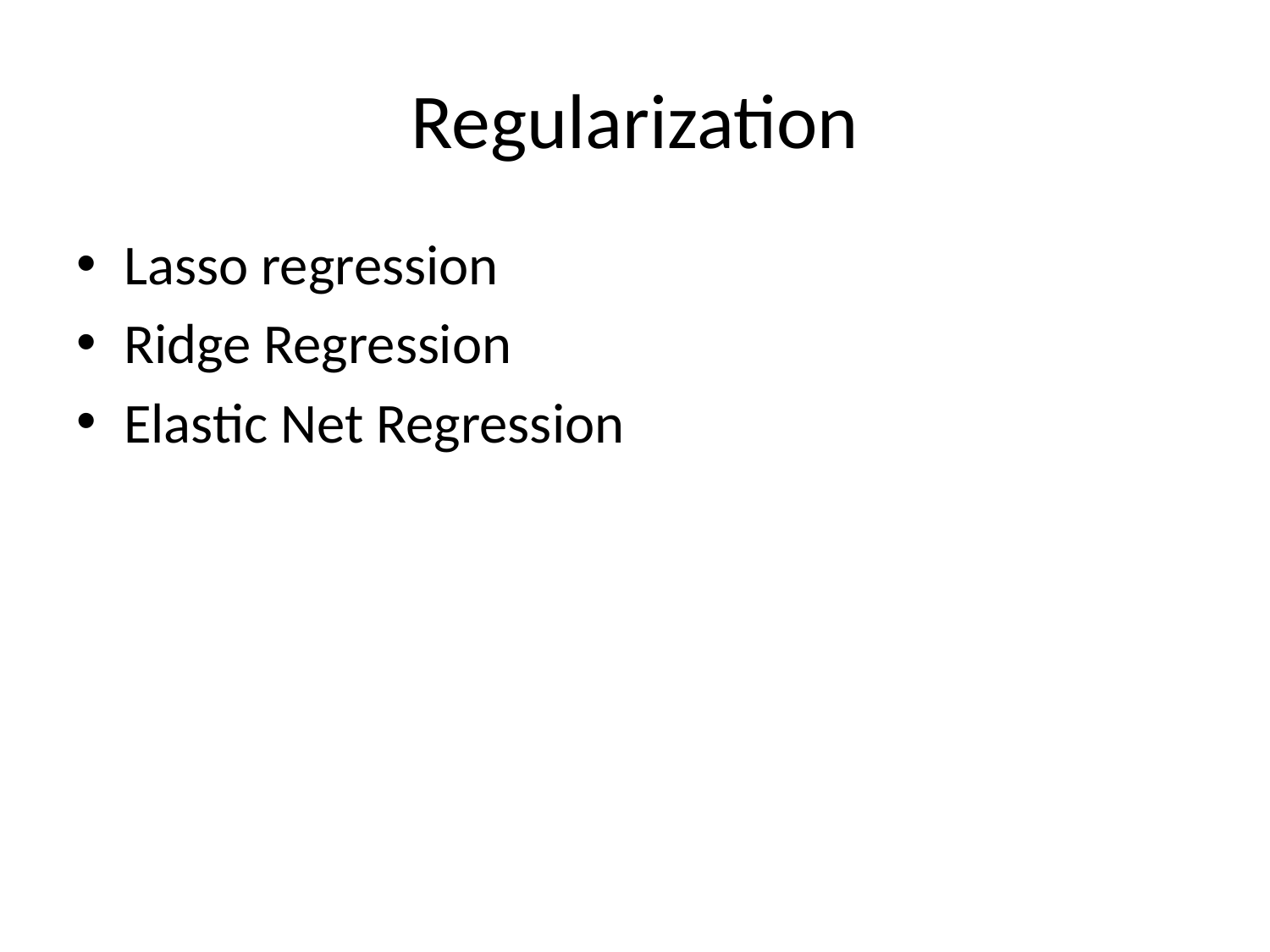

# Regularization
Lasso regression
Ridge Regression
Elastic Net Regression